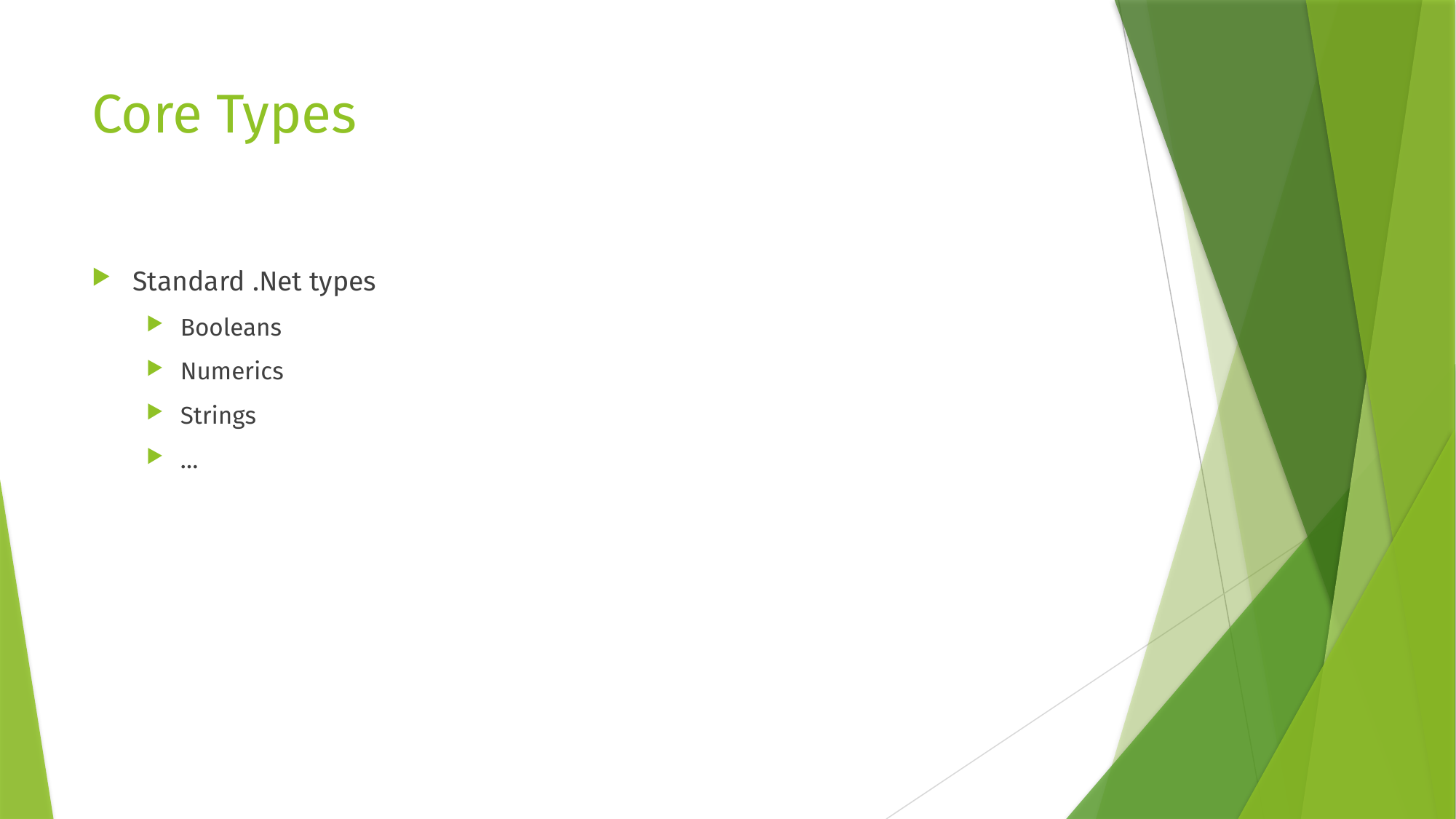

# Core Types
Standard .Net types
Booleans
Numerics
Strings
…